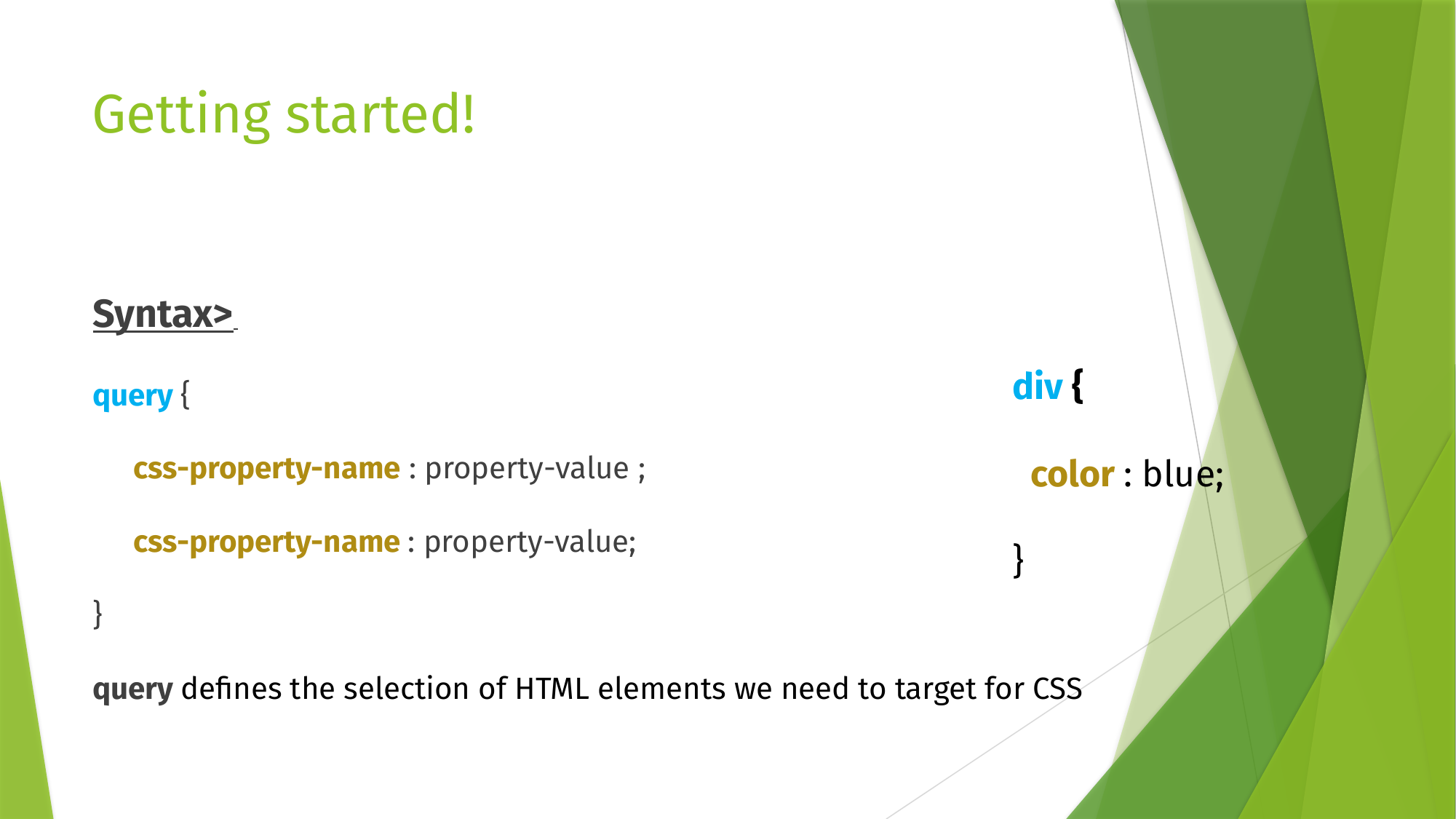

# Getting started!
Syntax>

query {
     css-property-name : property-value ;
     css-property-name : property-value;
}
query defines the selection of HTML elements we need to target for CSS
div {
  color : blue;
}